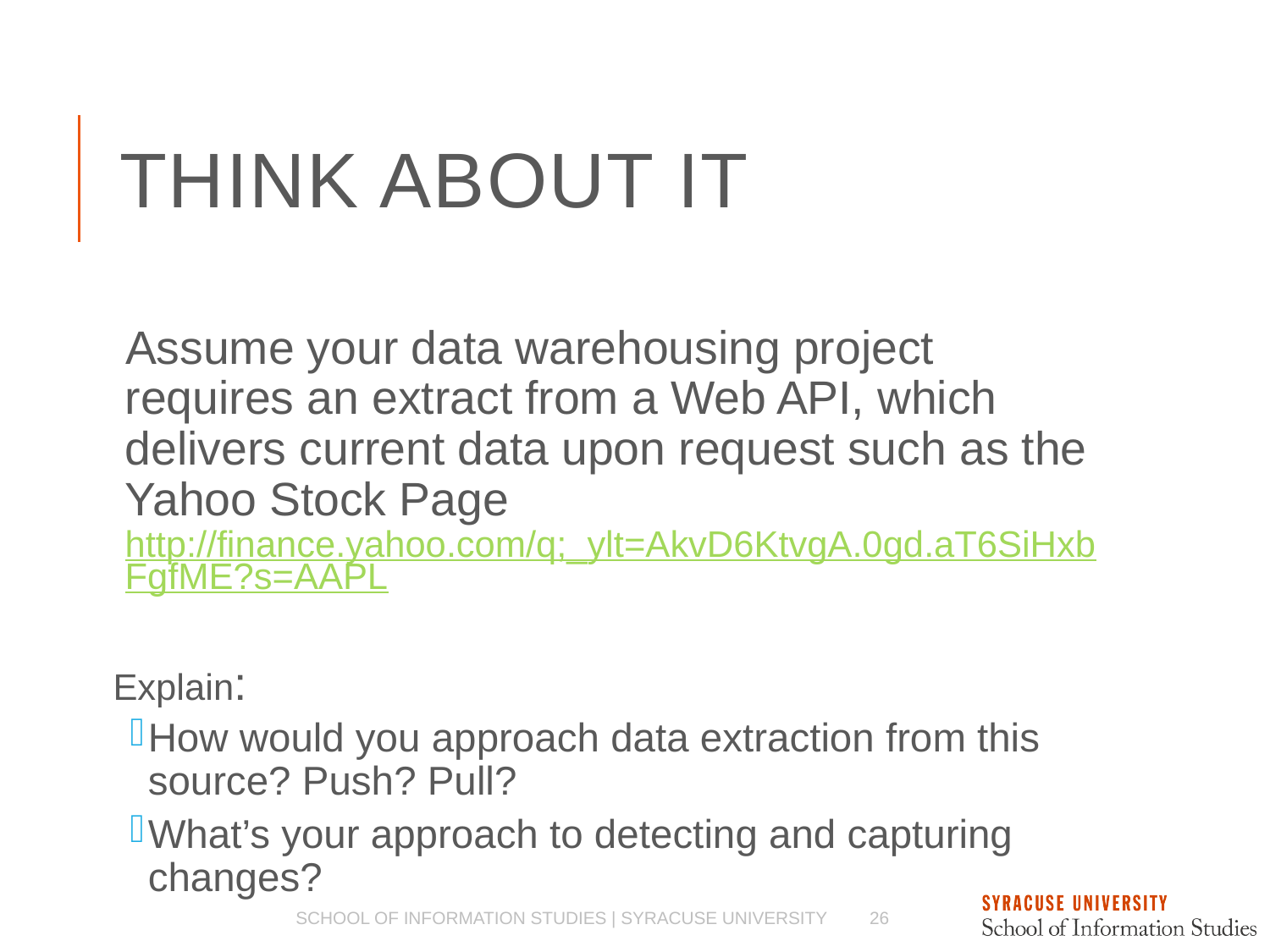

# Think About It
Assume your data warehousing project requires an extract from a Web API, which delivers current data upon request such as the Yahoo Stock Page http://finance.yahoo.com/q;_ylt=AkvD6KtvgA.0gd.aT6SiHxbFgfME?s=AAPL
Explain:
How would you approach data extraction from this source? Push? Pull?
What’s your approach to detecting and capturing changes?

School of Information Studies | Syracuse University
26